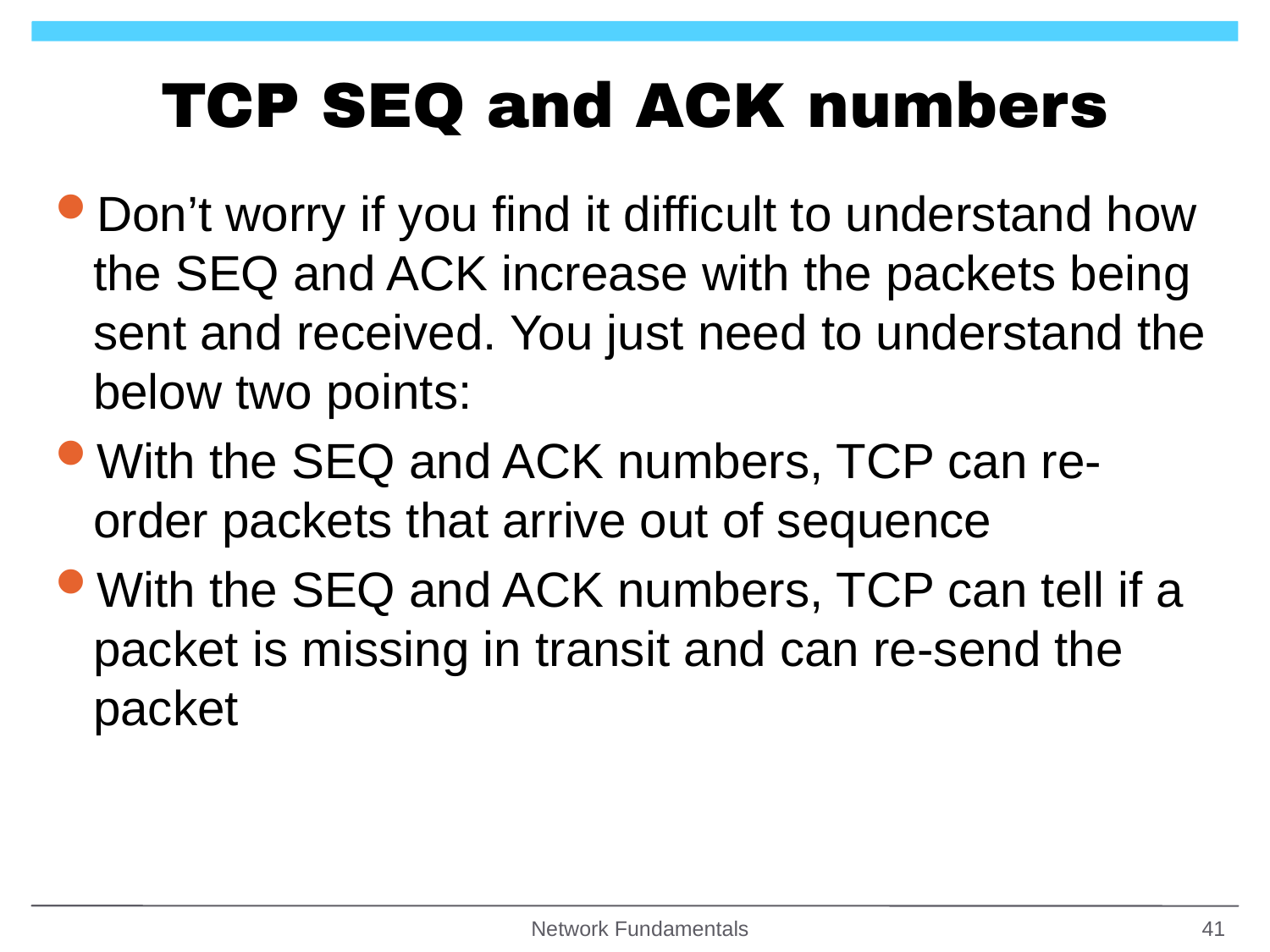

# TCP SEQ and ACK numbers
Don’t worry if you find it difficult to understand how the SEQ and ACK increase with the packets being sent and received. You just need to understand the below two points:
With the SEQ and ACK numbers, TCP can re-order packets that arrive out of sequence
With the SEQ and ACK numbers, TCP can tell if a packet is missing in transit and can re-send the packet
Network Fundamentals
41